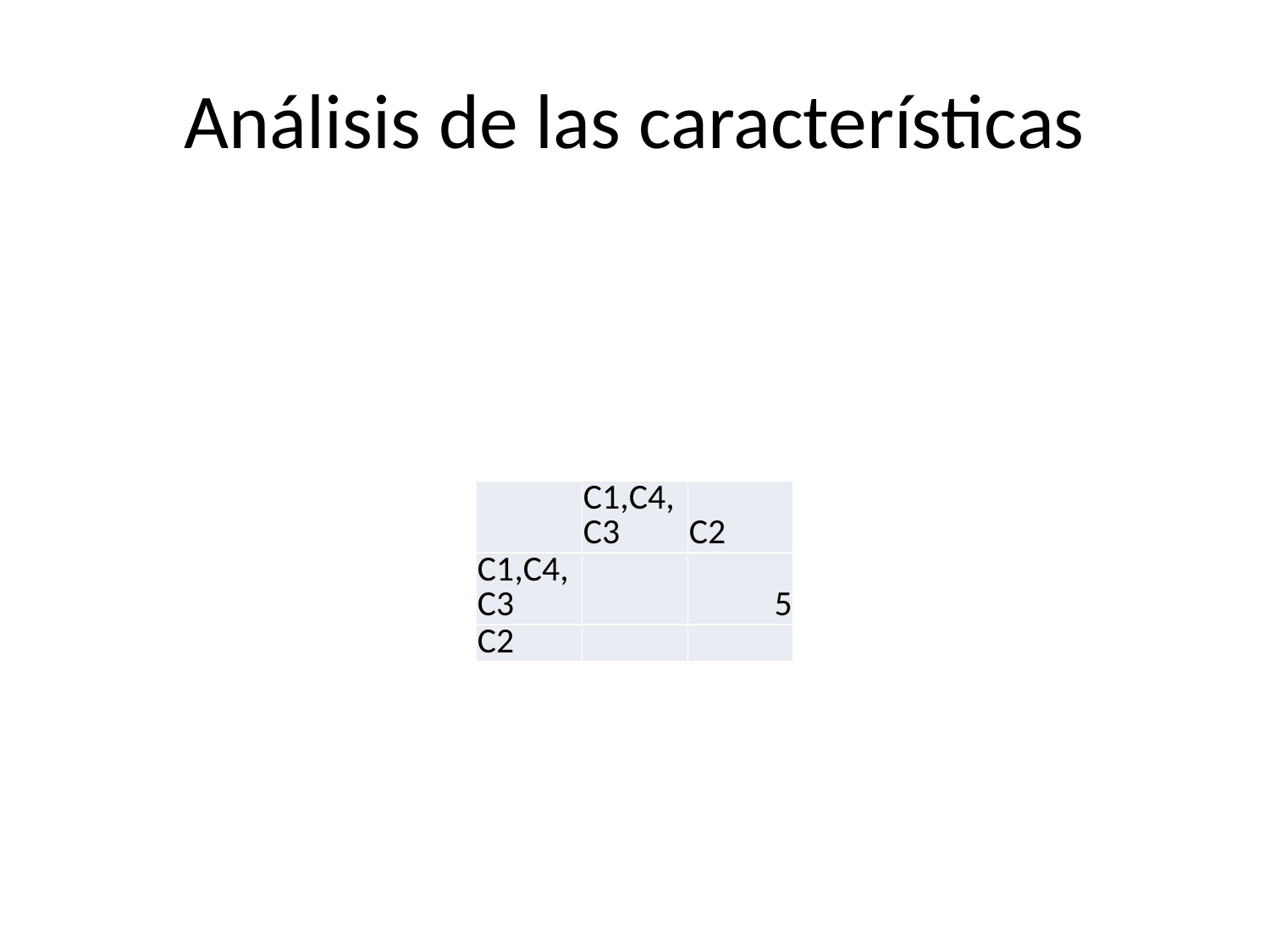

# Análisis de las características
|  | C1,C4,C3 | C2 |
| --- | --- | --- |
| C1,C4,C3 |  | 5 |
| C2 |  |  |